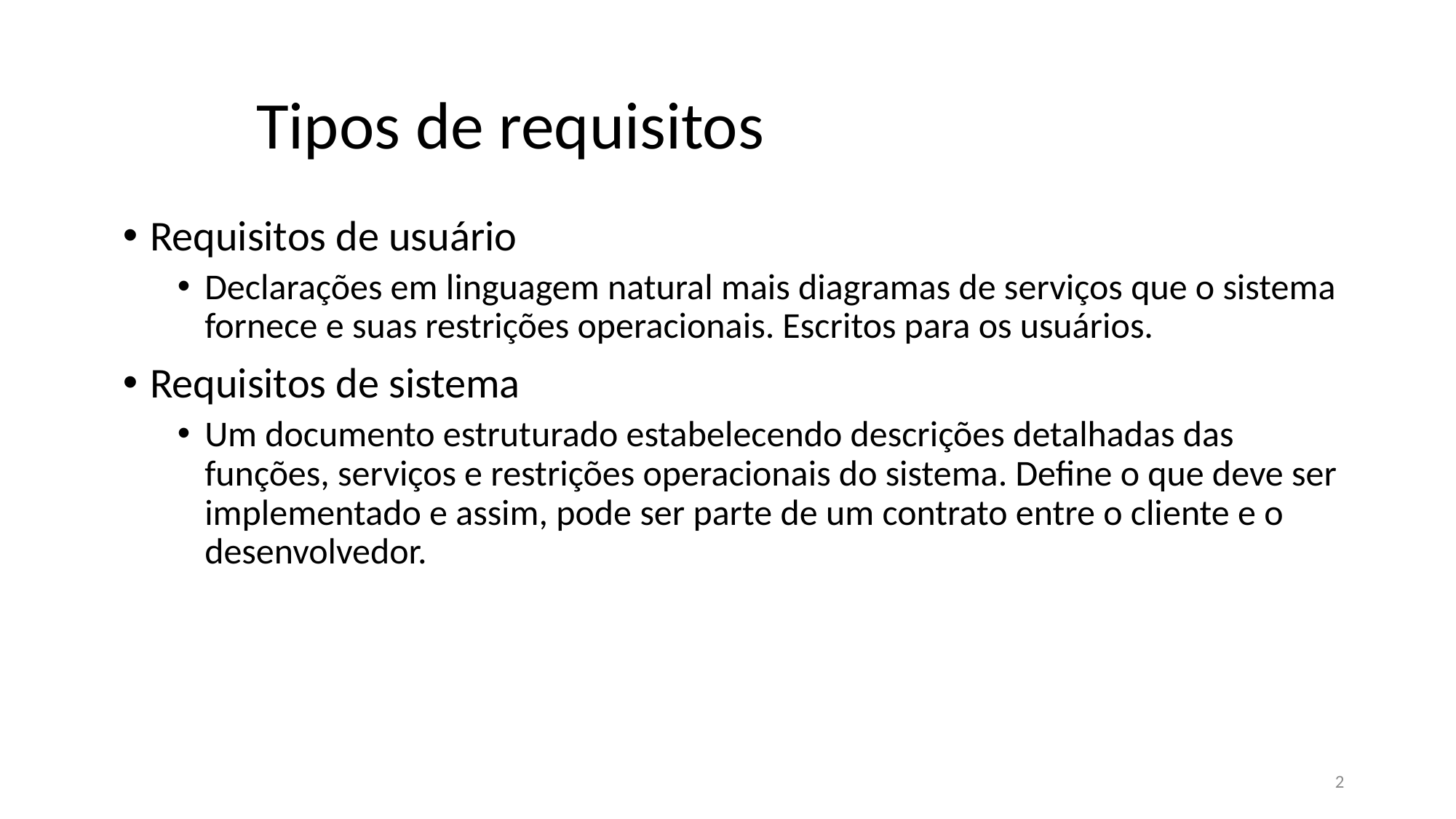

# Tipos de requisitos
Requisitos de usuário
Declarações em linguagem natural mais diagramas de serviços que o sistema fornece e suas restrições operacionais. Escritos para os usuários.
Requisitos de sistema
Um documento estruturado estabelecendo descrições detalhadas das funções, serviços e restrições operacionais do sistema. Define o que deve ser implementado e assim, pode ser parte de um contrato entre o cliente e o desenvolvedor.
2